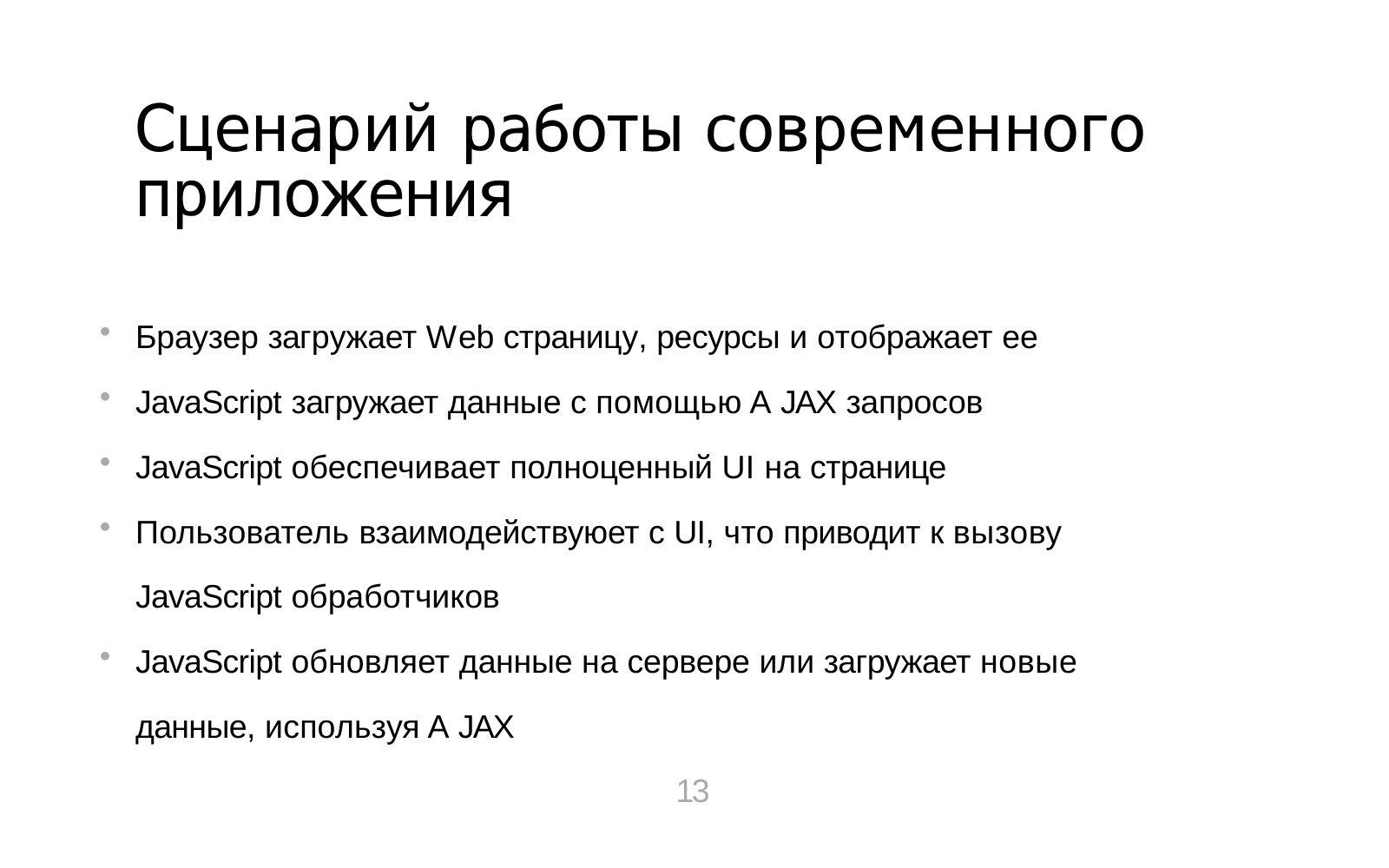

# Сценарий работы современного  приложения
Браузер загружает Web страницу, ресурсы и отображает ее
JavaScript загружает данные с помощью A JAX запросов
JavaScript обеспечивает полноценный UI на странице
Пользователь взаимодействуюет с UI, что приводит к вызову  JavaScript обработчиков
JavaScript обновляет данные на сервере или загружает новые  данные, используя A JAX
13